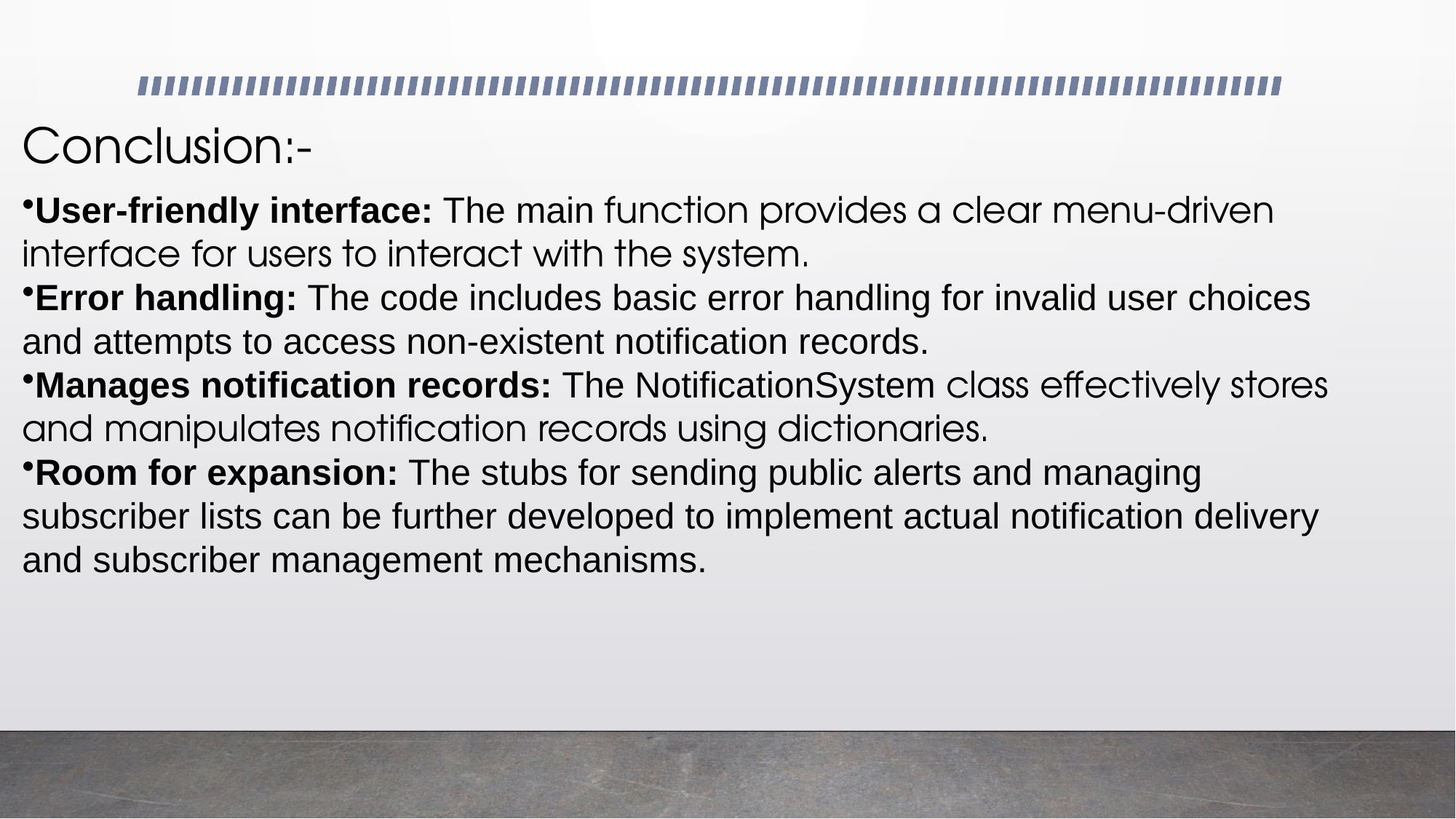

# Conclusion:-
User-friendly interface: The main function provides a clear menu-driven interface for users to interact with the system.
Error handling: The code includes basic error handling for invalid user choices and attempts to access non-existent notification records.
Manages notification records: The NotificationSystem class effectively stores and manipulates notification records using dictionaries.
Room for expansion: The stubs for sending public alerts and managing subscriber lists can be further developed to implement actual notification delivery and subscriber management mechanisms.